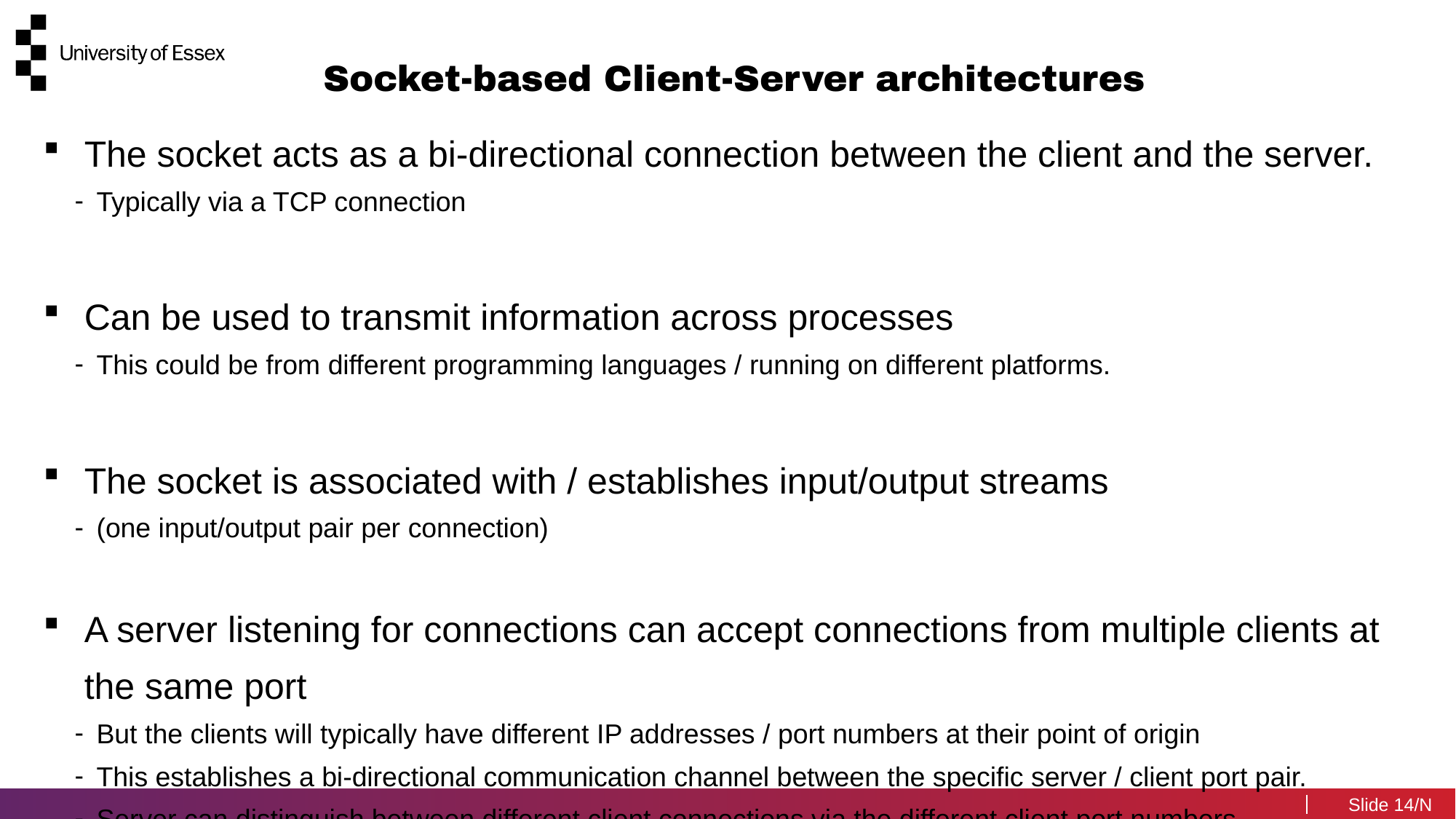

Socket-based Client-Server architectures
The socket acts as a bi-directional connection between the client and the server.
Typically via a TCP connection

Can be used to transmit information across processes
This could be from different programming languages / running on different platforms.

The socket is associated with / establishes input/output streams
(one input/output pair per connection)

A server listening for connections can accept connections from multiple clients at the same port
But the clients will typically have different IP addresses / port numbers at their point of origin
This establishes a bi-directional communication channel between the specific server / client port pair.
Server can distinguish between different client connections via the different client port numbers.
14/N